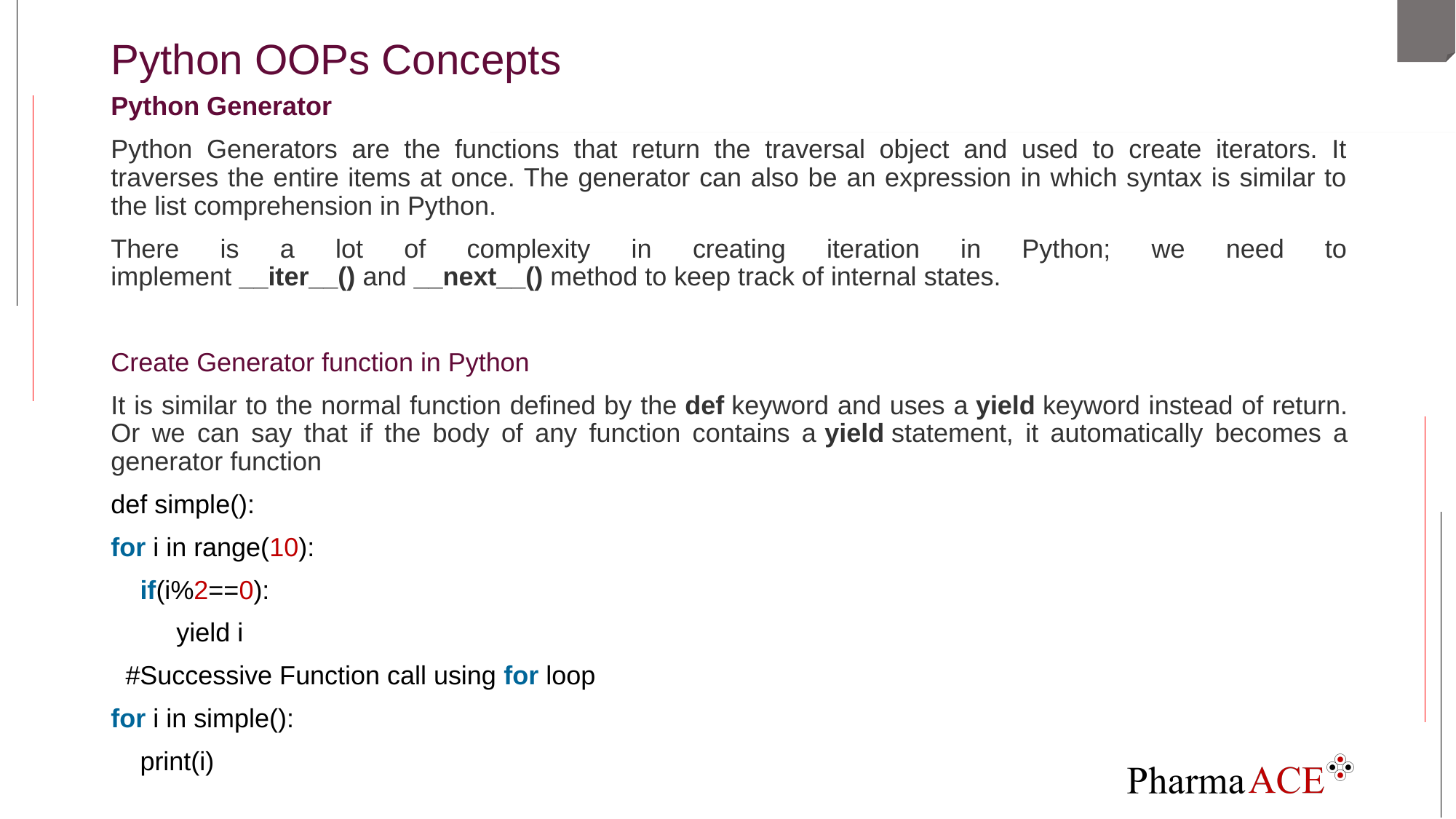

# Python OOPs Concepts
Python Generator
Python Generators are the functions that return the traversal object and used to create iterators. It traverses the entire items at once. The generator can also be an expression in which syntax is similar to the list comprehension in Python.
There is a lot of complexity in creating iteration in Python; we need to implement __iter__() and __next__() method to keep track of internal states.

Create Generator function in Python
It is similar to the normal function defined by the def keyword and uses a yield keyword instead of return. Or we can say that if the body of any function contains a yield statement, it automatically becomes a generator function
def simple():
for i in range(10):
    if(i%2==0):
         yield i
  #Successive Function call using for loop
for i in simple():
    print(i)